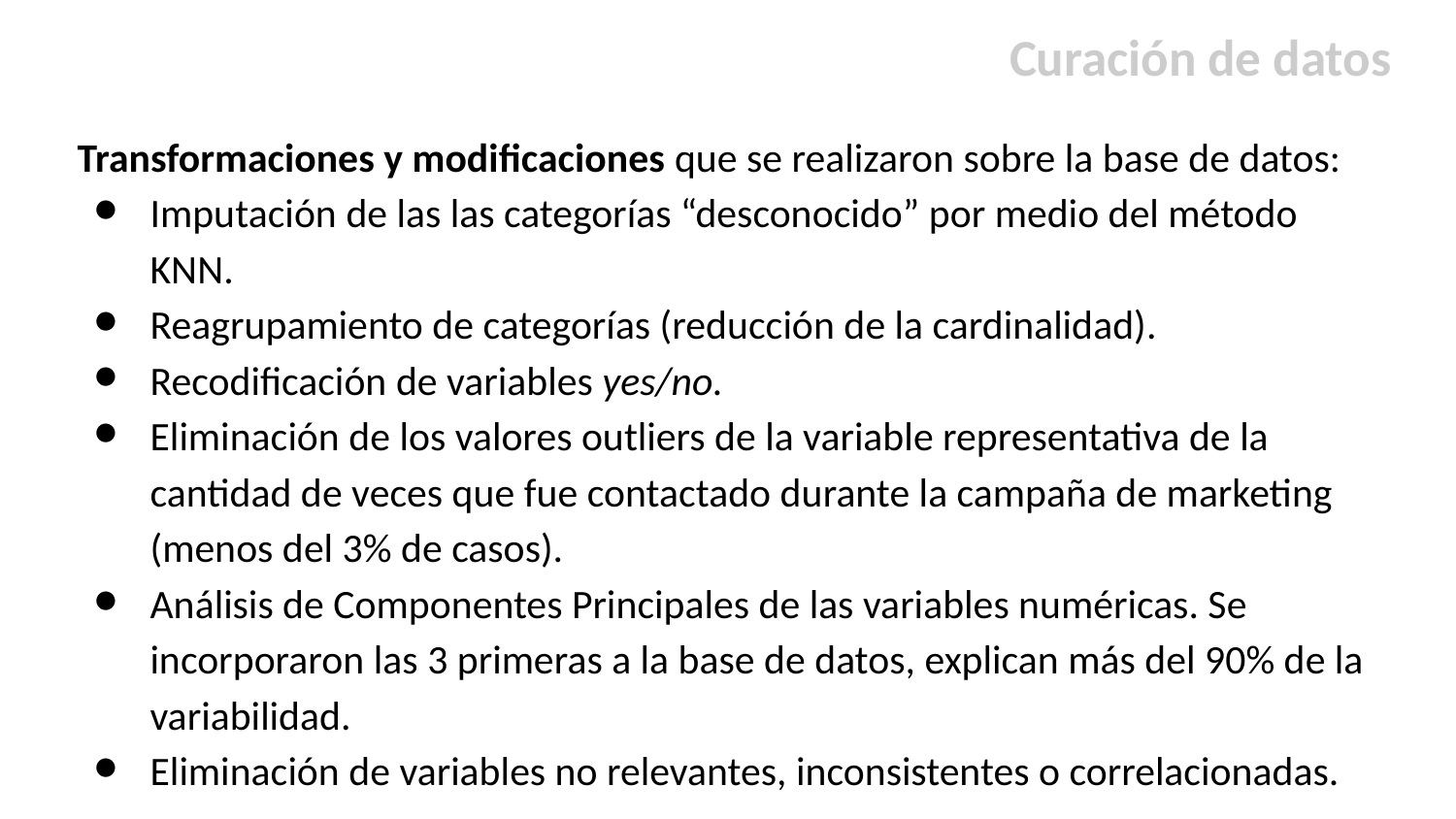

Curación de datos
Transformaciones y modificaciones que se realizaron sobre la base de datos:
Imputación de las las categorías “desconocido” por medio del método KNN.
Reagrupamiento de categorías (reducción de la cardinalidad).
Recodificación de variables yes/no.
Eliminación de los valores outliers de la variable representativa de la cantidad de veces que fue contactado durante la campaña de marketing (menos del 3% de casos).
Análisis de Componentes Principales de las variables numéricas. Se incorporaron las 3 primeras a la base de datos, explican más del 90% de la variabilidad.
Eliminación de variables no relevantes, inconsistentes o correlacionadas.